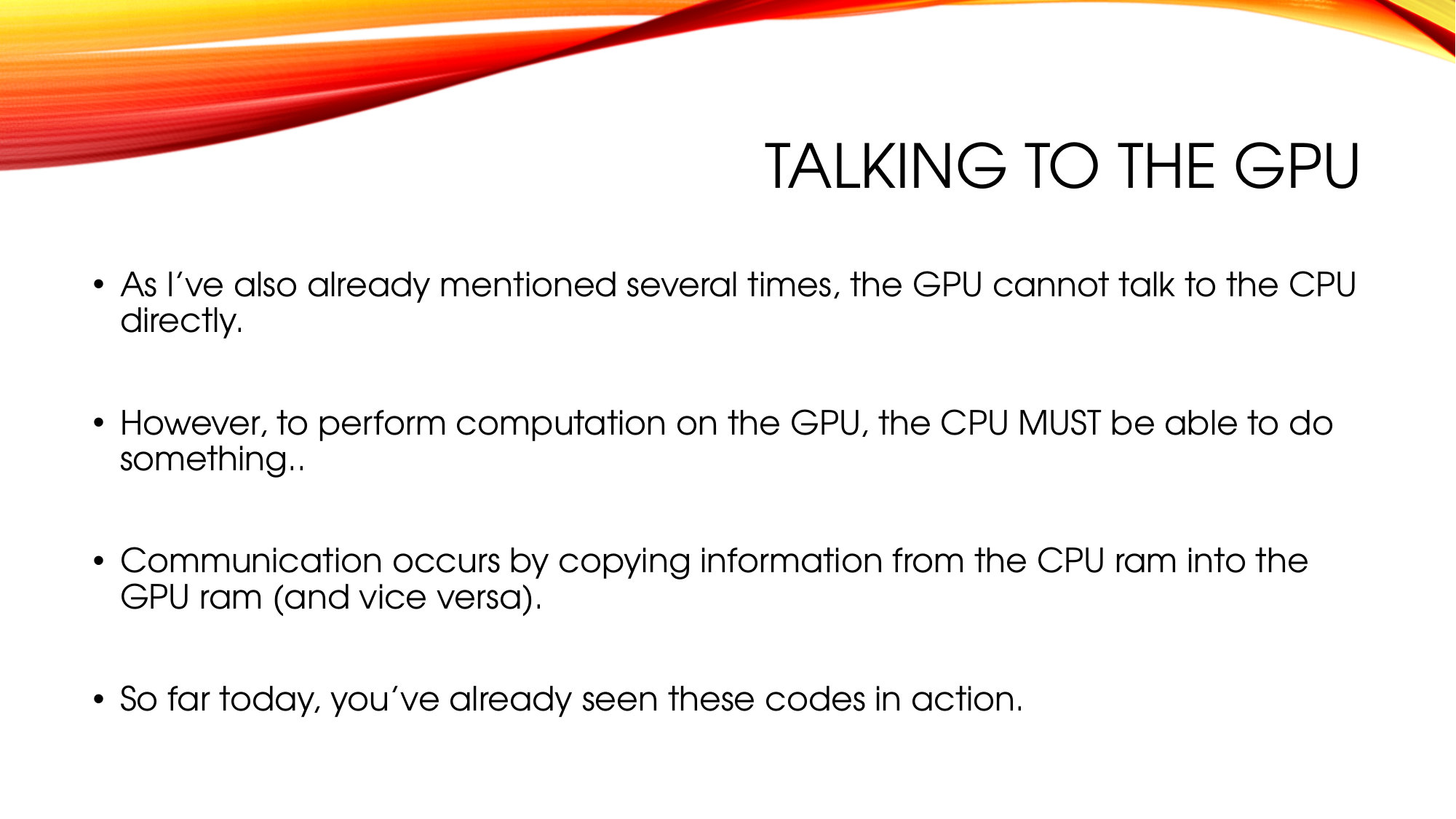

# TALKING TO THE GPU
As I’ve also already mentioned several times, the GPU cannot talk to the CPU directly.

However, to perform computation on the GPU, the CPU MUST be able to do something..

Communication occurs by copying information from the CPU ram into the GPU ram (and vice versa).

So far today, you’ve already seen these codes in action.